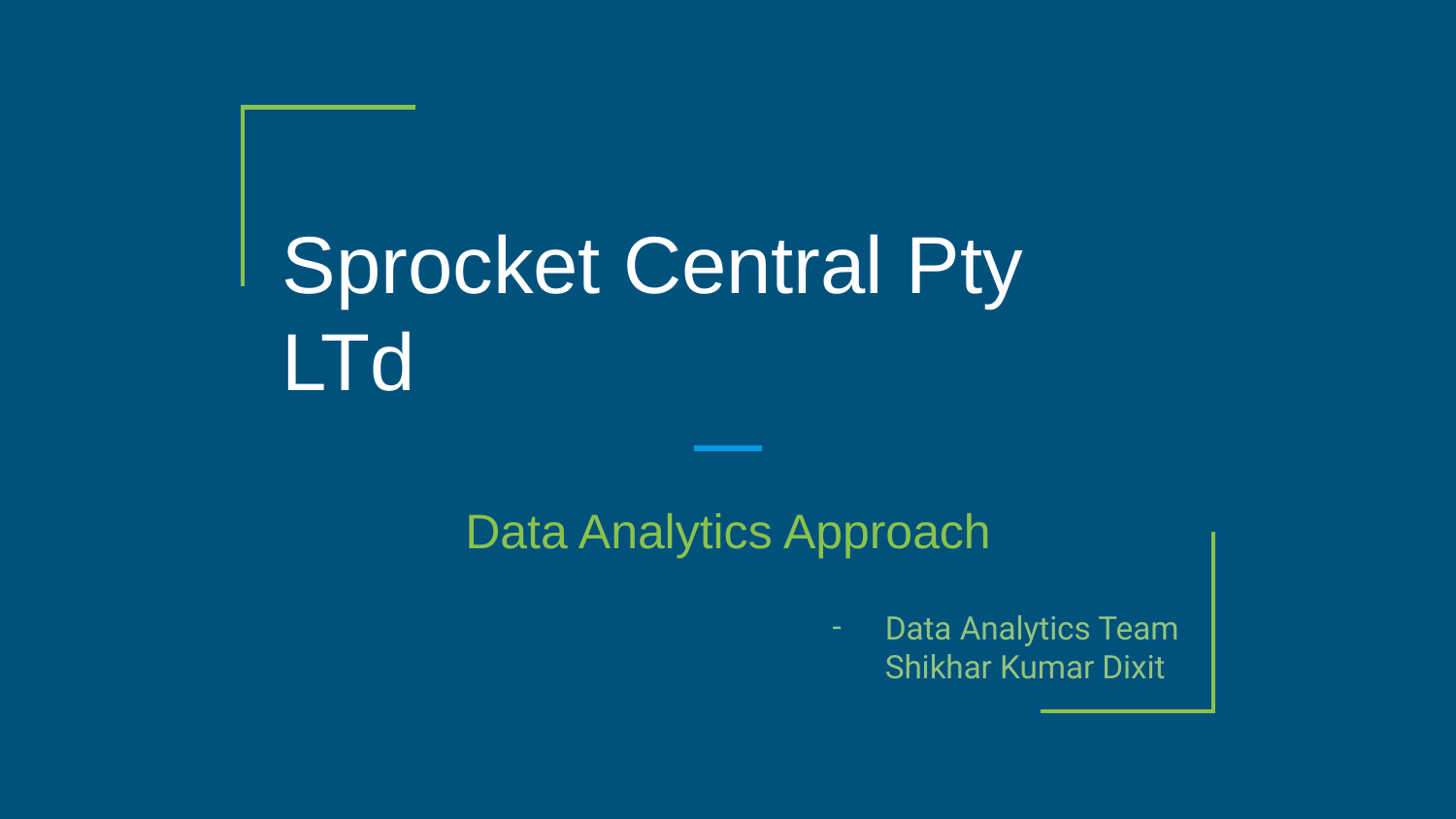

# Sprocket Central Pty LTd
Data Analytics Approach
Data Analytics Team
Shikhar Kumar Dixit